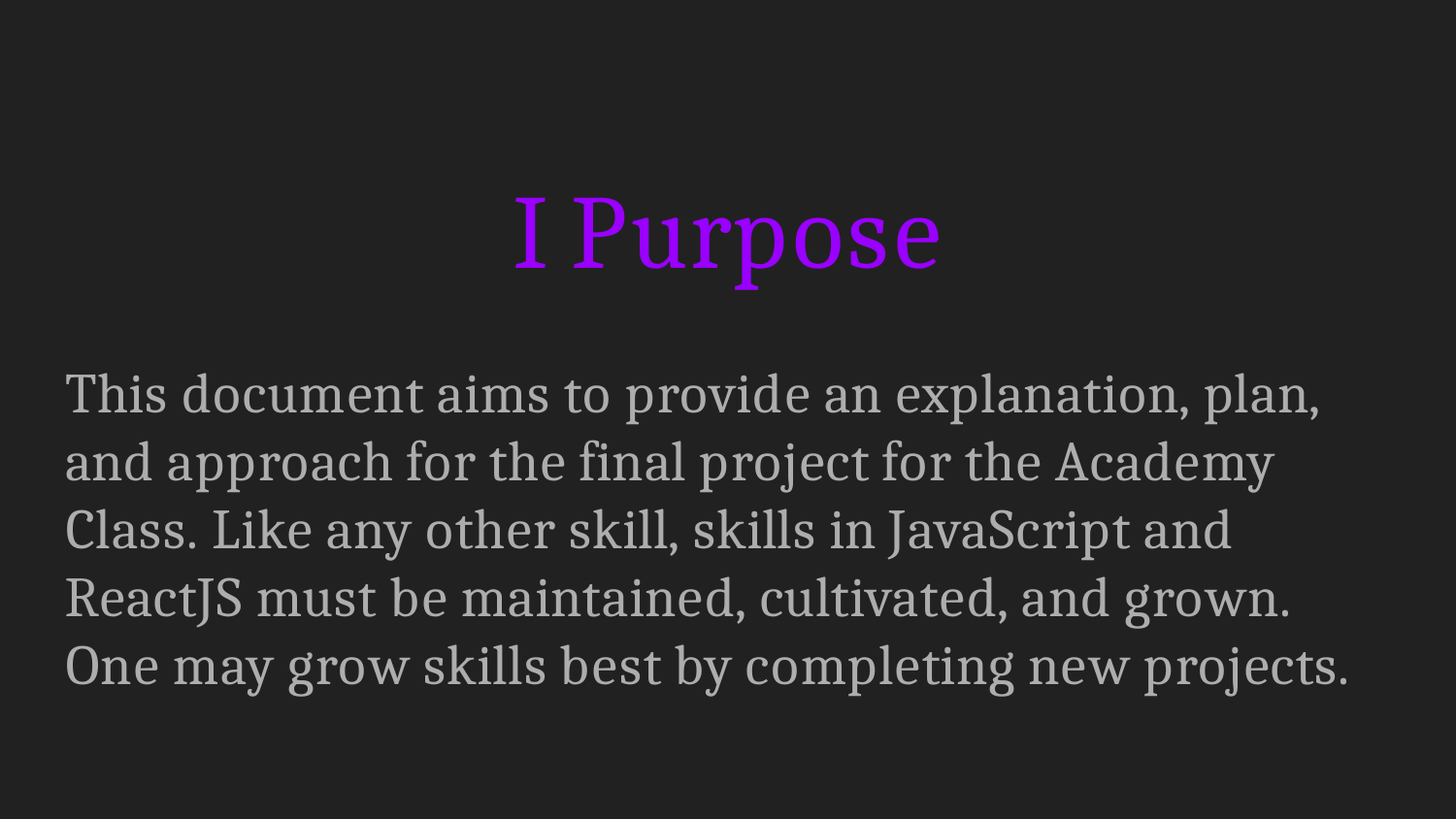

# I Purpose
This document aims to provide an explanation, plan, and approach for the final project for the Academy Class. Like any other skill, skills in JavaScript and ReactJS must be maintained, cultivated, and grown. One may grow skills best by completing new projects.